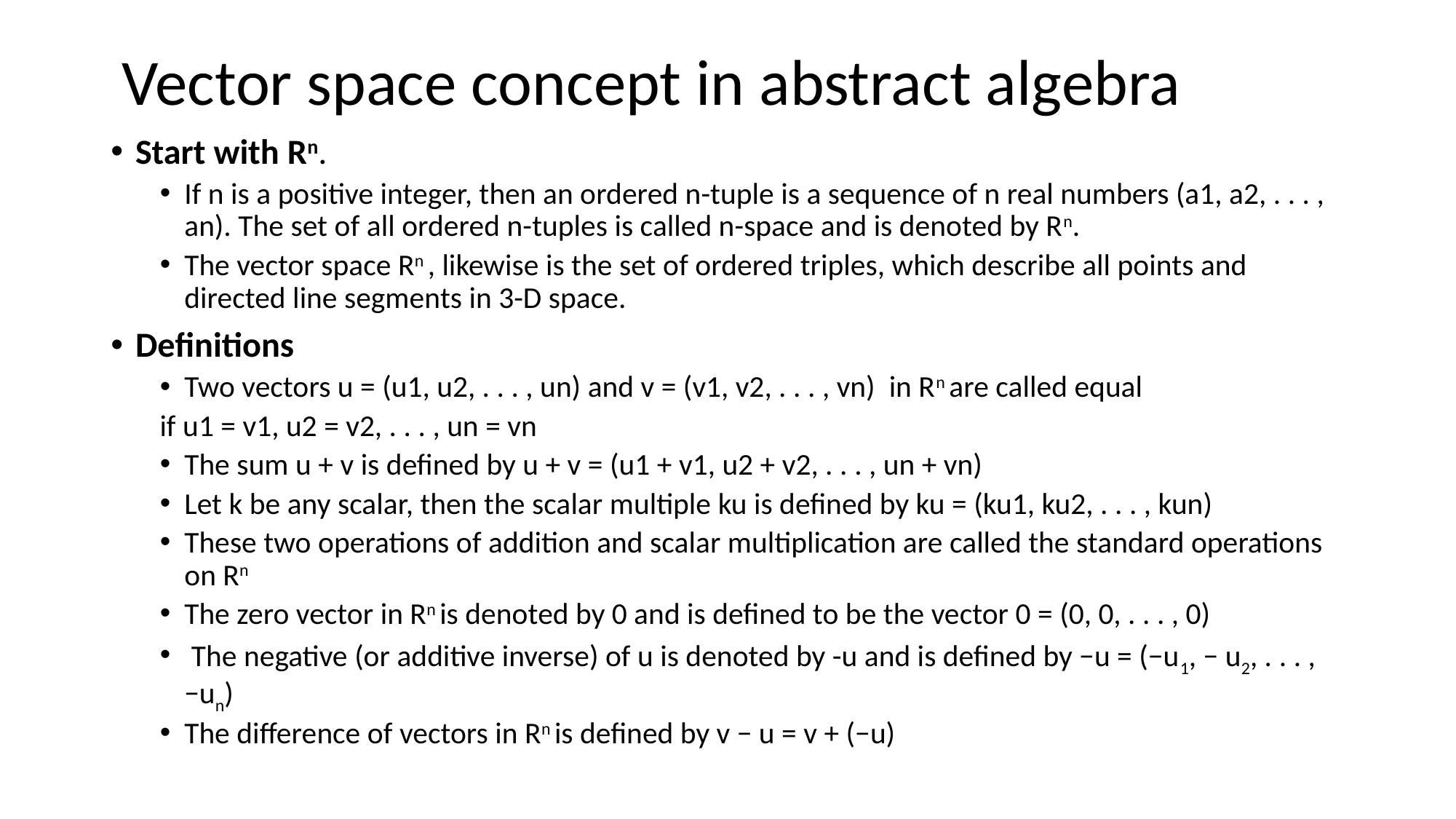

# Vector space concept in abstract algebra
Start with Rn.
If n is a positive integer, then an ordered n-tuple is a sequence of n real numbers (a1, a2, . . . , an). The set of all ordered n-tuples is called n-space and is denoted by Rn.
The vector space Rn , likewise is the set of ordered triples, which describe all points and directed line segments in 3-D space.
Definitions
Two vectors u = (u1, u2, . . . , un) and v = (v1, v2, . . . , vn)  in Rn are called equal
	if u1 = v1, u2 = v2, . . . , un = vn
The sum u + v is defined by u + v = (u1 + v1, u2 + v2, . . . , un + vn)
Let k be any scalar, then the scalar multiple ku is defined by ku = (ku1, ku2, . . . , kun)
These two operations of addition and scalar multiplication are called the standard operations on Rn
The zero vector in Rn is denoted by 0 and is defined to be the vector 0 = (0, 0, . . . , 0)
 The negative (or additive inverse) of u is denoted by -u and is defined by −u = (−u1, − u2, . . . , −un)
The difference of vectors in Rn is defined by v − u = v + (−u)